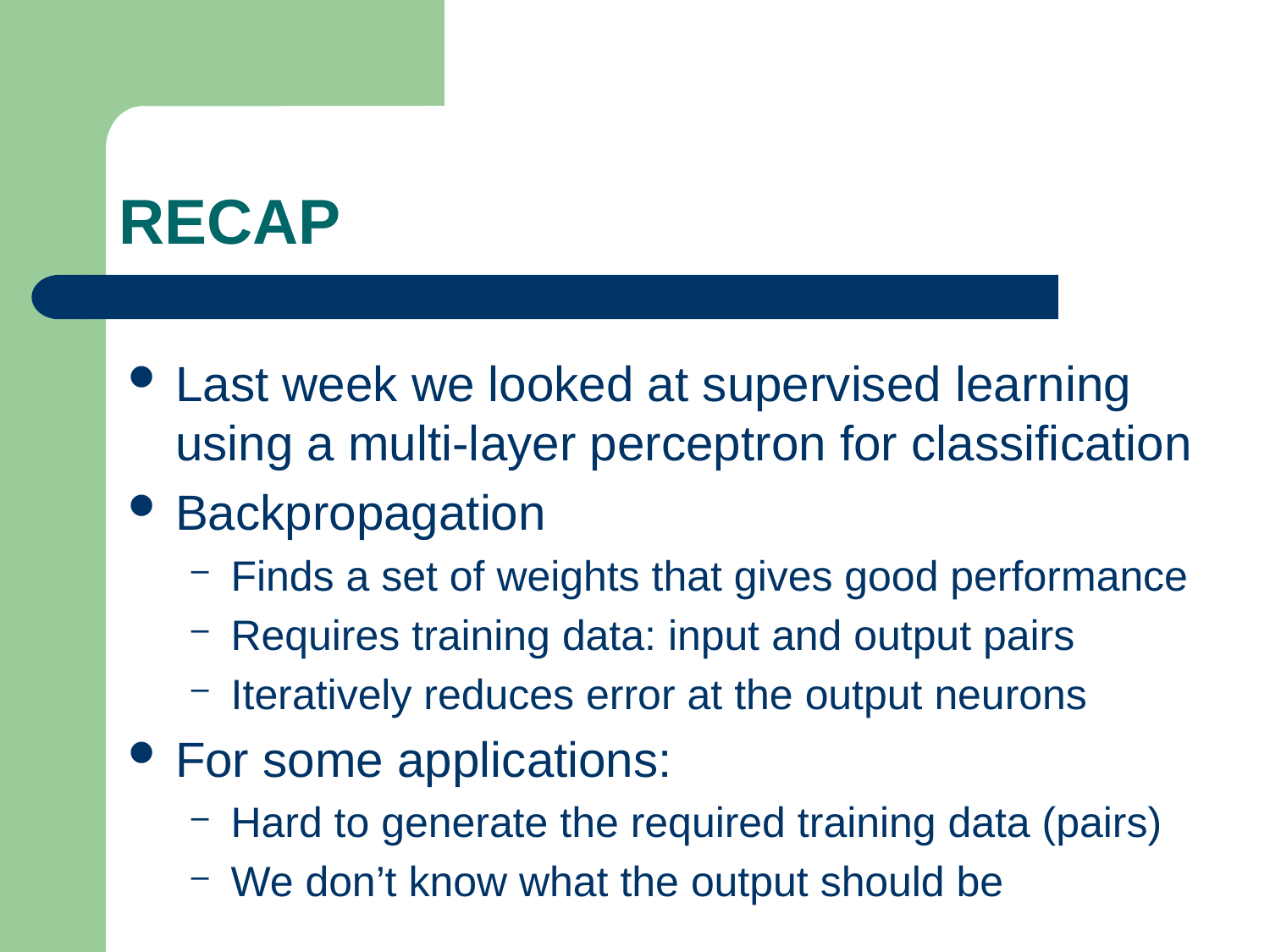

# RECAP
Last week we looked at supervised learning using a multi-layer perceptron for classification
Backpropagation
Finds a set of weights that gives good performance
Requires training data: input and output pairs
Iteratively reduces error at the output neurons
For some applications:
Hard to generate the required training data (pairs)
We don’t know what the output should be